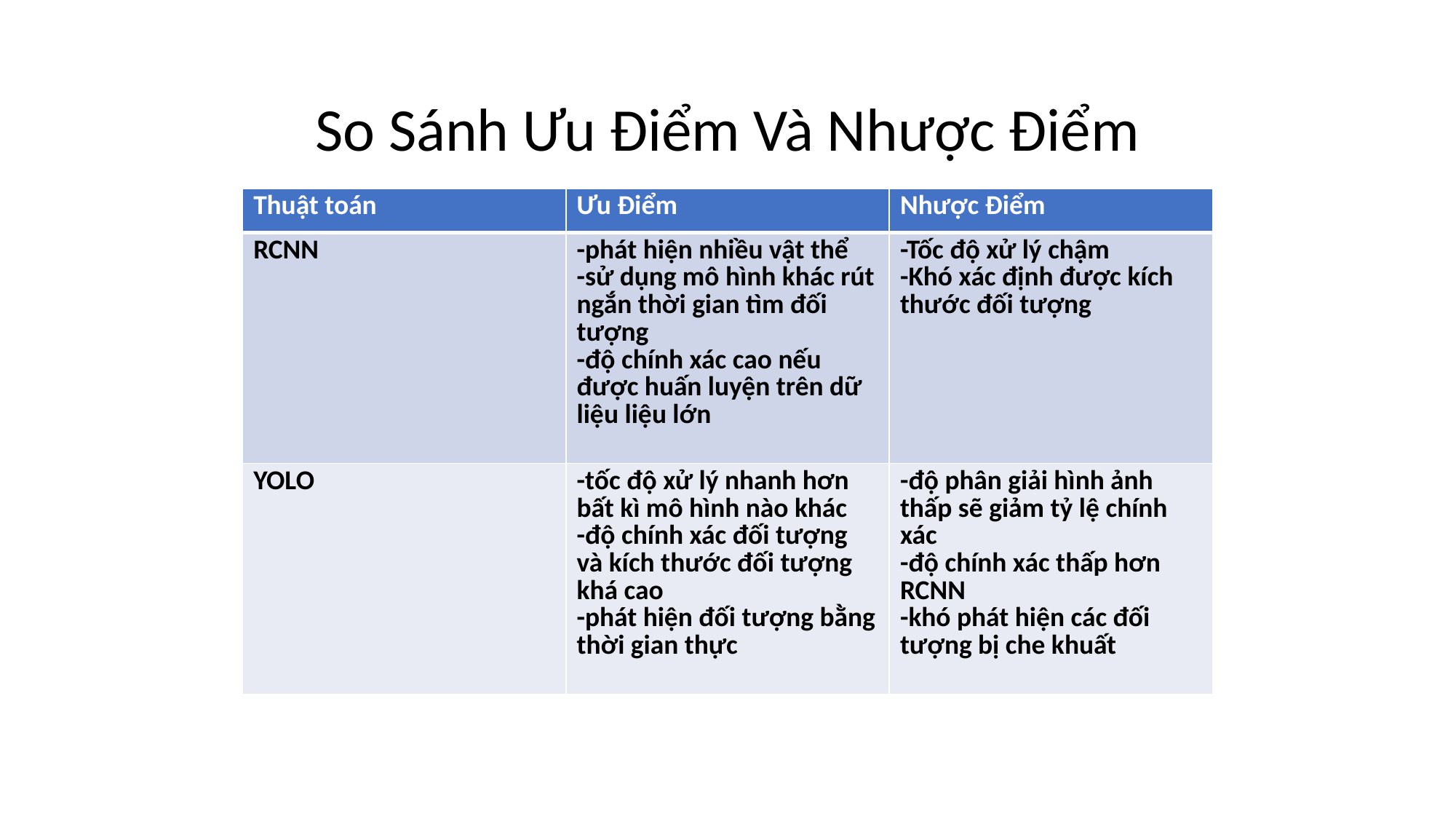

# So Sánh Ưu Điểm Và Nhược Điểm

| Thuật toán | Ưu Điểm | Nhược Điểm |
| --- | --- | --- |
| RCNN | -phát hiện nhiều vật thể -sử dụng mô hình khác rút ngắn thời gian tìm đối tượng -độ chính xác cao nếu được huấn luyện trên dữ liệu liệu lớn | -Tốc độ xử lý chậm -Khó xác định được kích thước đối tượng |
| YOLO | -tốc độ xử lý nhanh hơn bất kì mô hình nào khác -độ chính xác đối tượng và kích thước đối tượng khá cao -phát hiện đối tượng bằng thời gian thực | -độ phân giải hình ảnh thấp sẽ giảm tỷ lệ chính xác -độ chính xác thấp hơn RCNN -khó phát hiện các đối tượng bị che khuất |